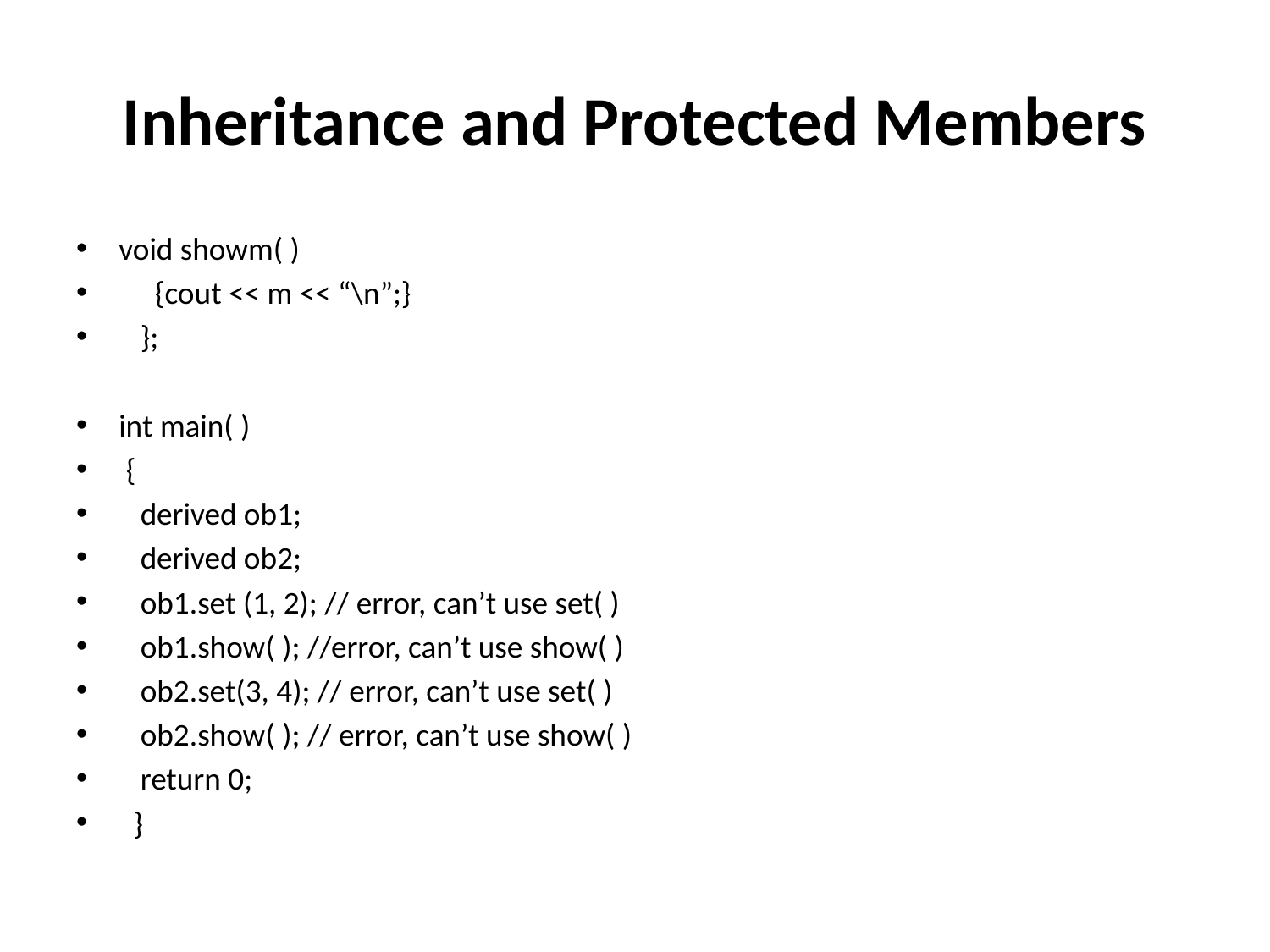

# Inheritance and Protected Members
void showm( )
     {cout << m << “\n”;}
   };

int main( )
 {
   derived ob1;
   derived ob2;
   ob1.set (1, 2); // error, can’t use set( )
   ob1.show( ); //error, can’t use show( )
   ob2.set(3, 4); // error, can’t use set( )
   ob2.show( ); // error, can’t use show( )
   return 0;
  }